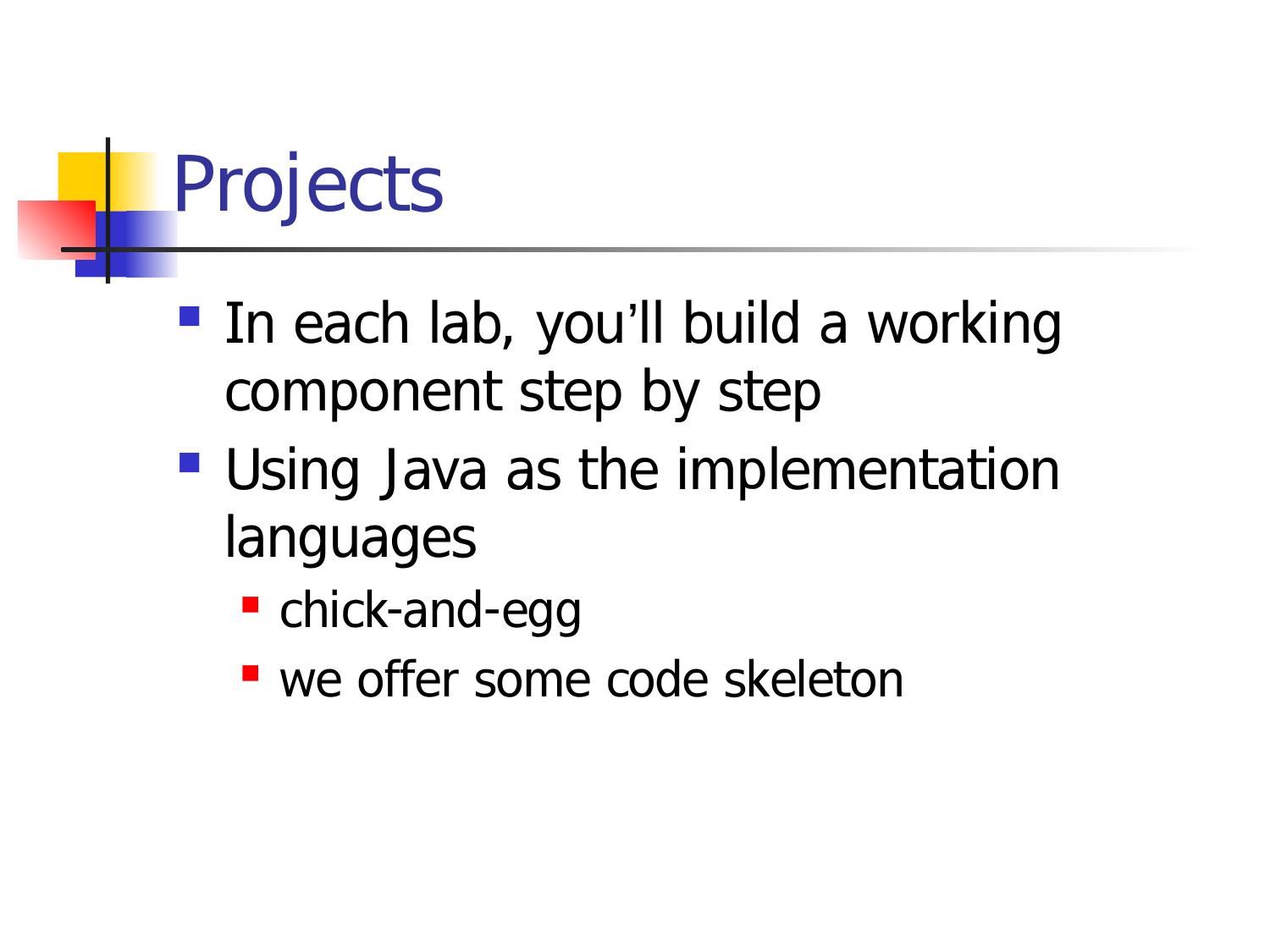

# Projects
In each lab, you’ll build a working component step by step
Using Java as the implementation languages
chick-and-egg
we offer some code skeleton